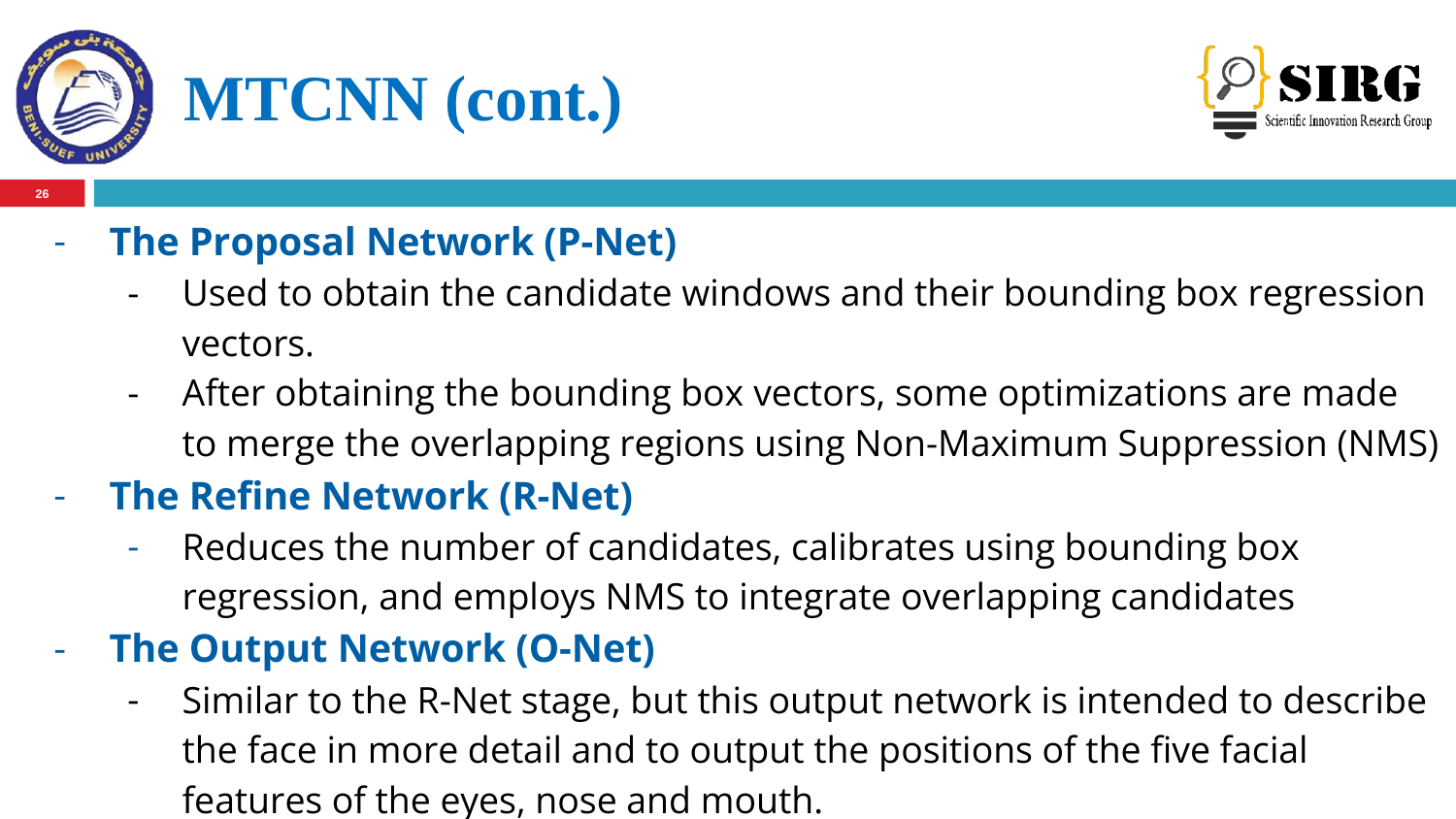

# MTCNN (cont.)
26
The Proposal Network (P-Net)
Used to obtain the candidate windows and their bounding box regression vectors.
After obtaining the bounding box vectors, some optimizations are made to merge the overlapping regions using Non-Maximum Suppression (NMS)
The Refine Network (R-Net)
Reduces the number of candidates, calibrates using bounding box regression, and employs NMS to integrate overlapping candidates
The Output Network (O-Net)
Similar to the R-Net stage, but this output network is intended to describe the face in more detail and to output the positions of the five facial features of the eyes, nose and mouth.